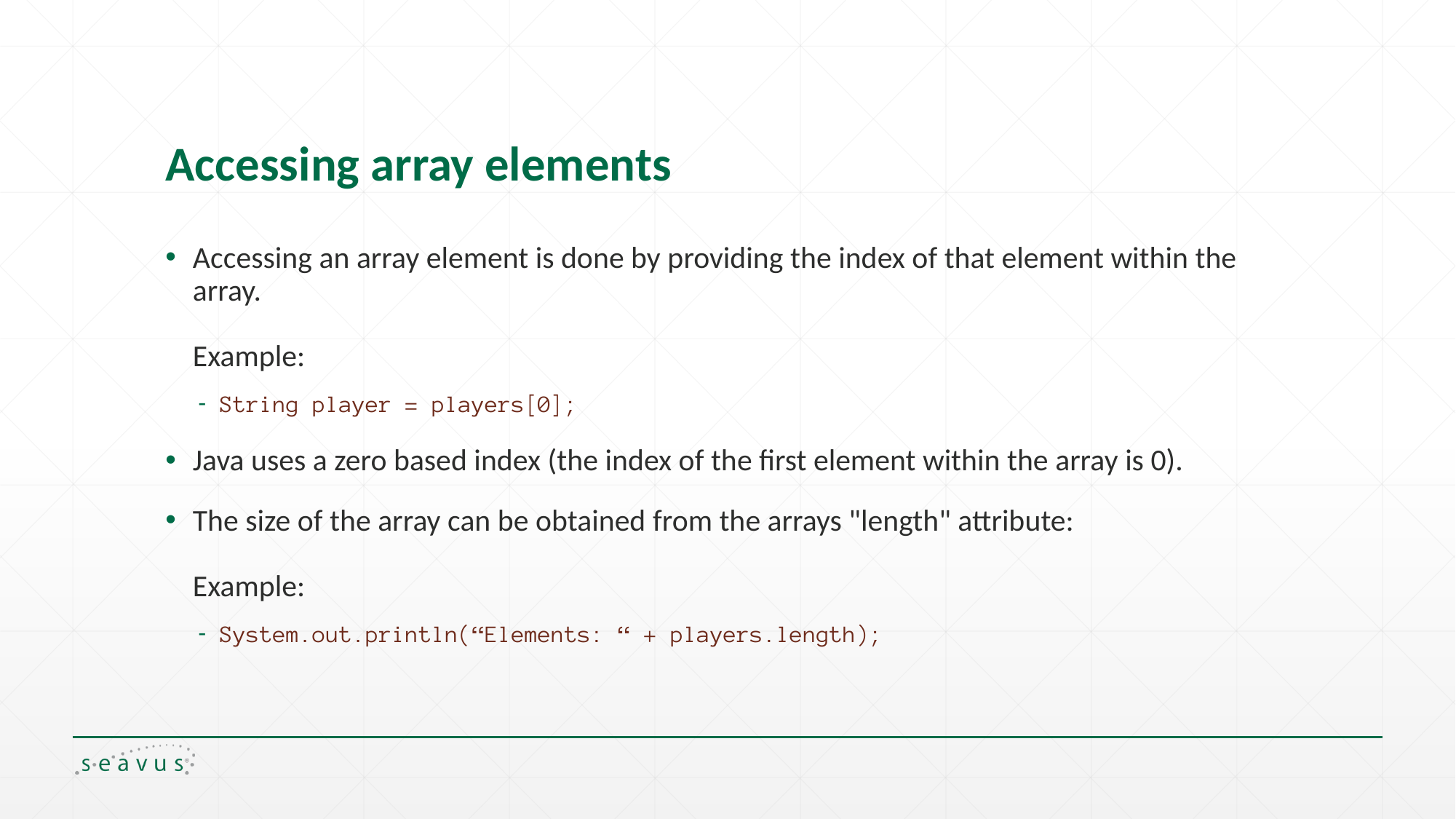

# Accessing array elements
Accessing an array element is done by providing the index of that element within the array.
Example:
String player = players[0];
Java uses a zero based index (the index of the first element within the array is 0).
The size of the array can be obtained from the arrays "length" attribute:
Example:
System.out.println(“Elements: “ + players.length);